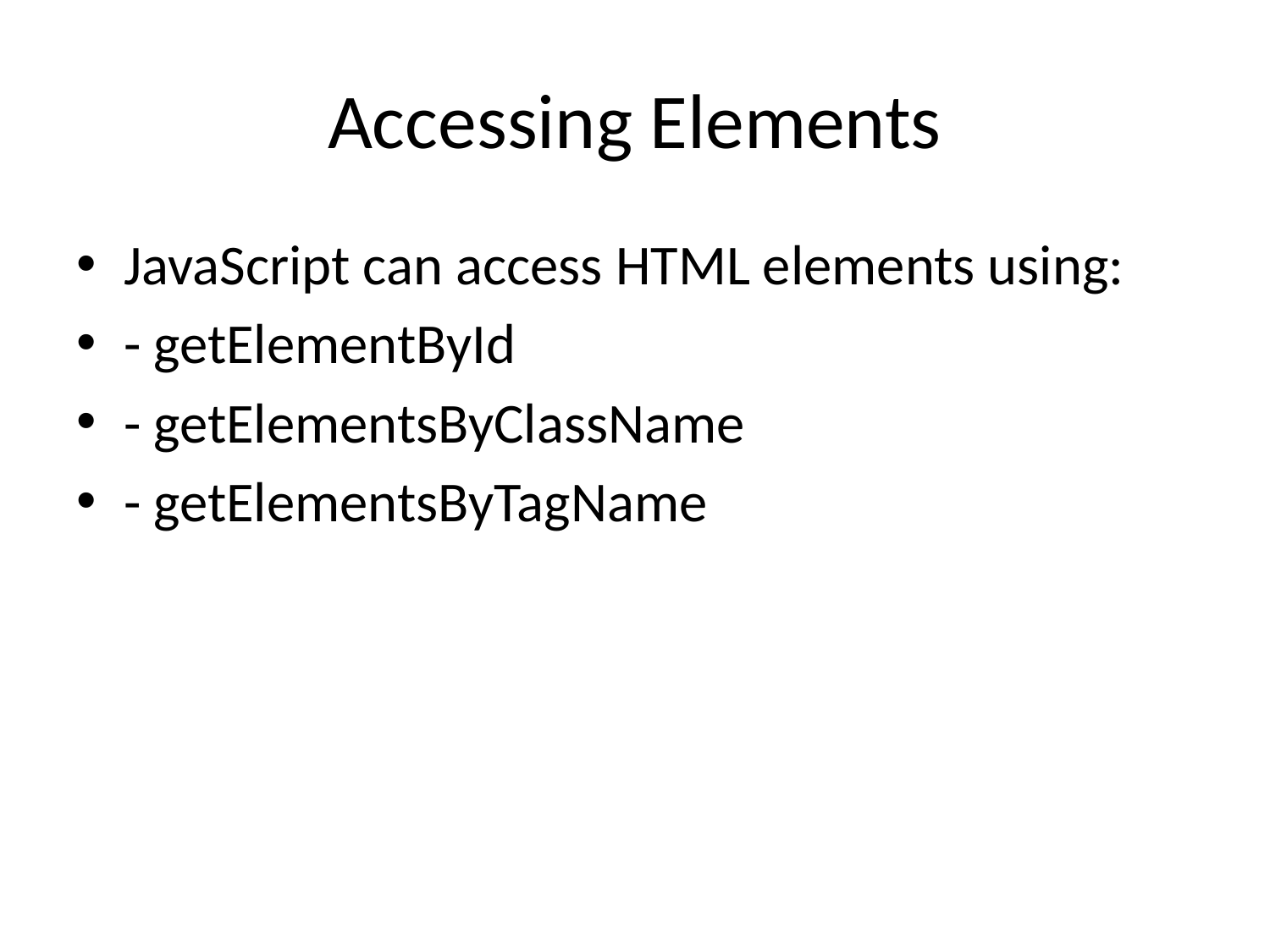

# Accessing Elements
JavaScript can access HTML elements using:
- getElementById
- getElementsByClassName
- getElementsByTagName